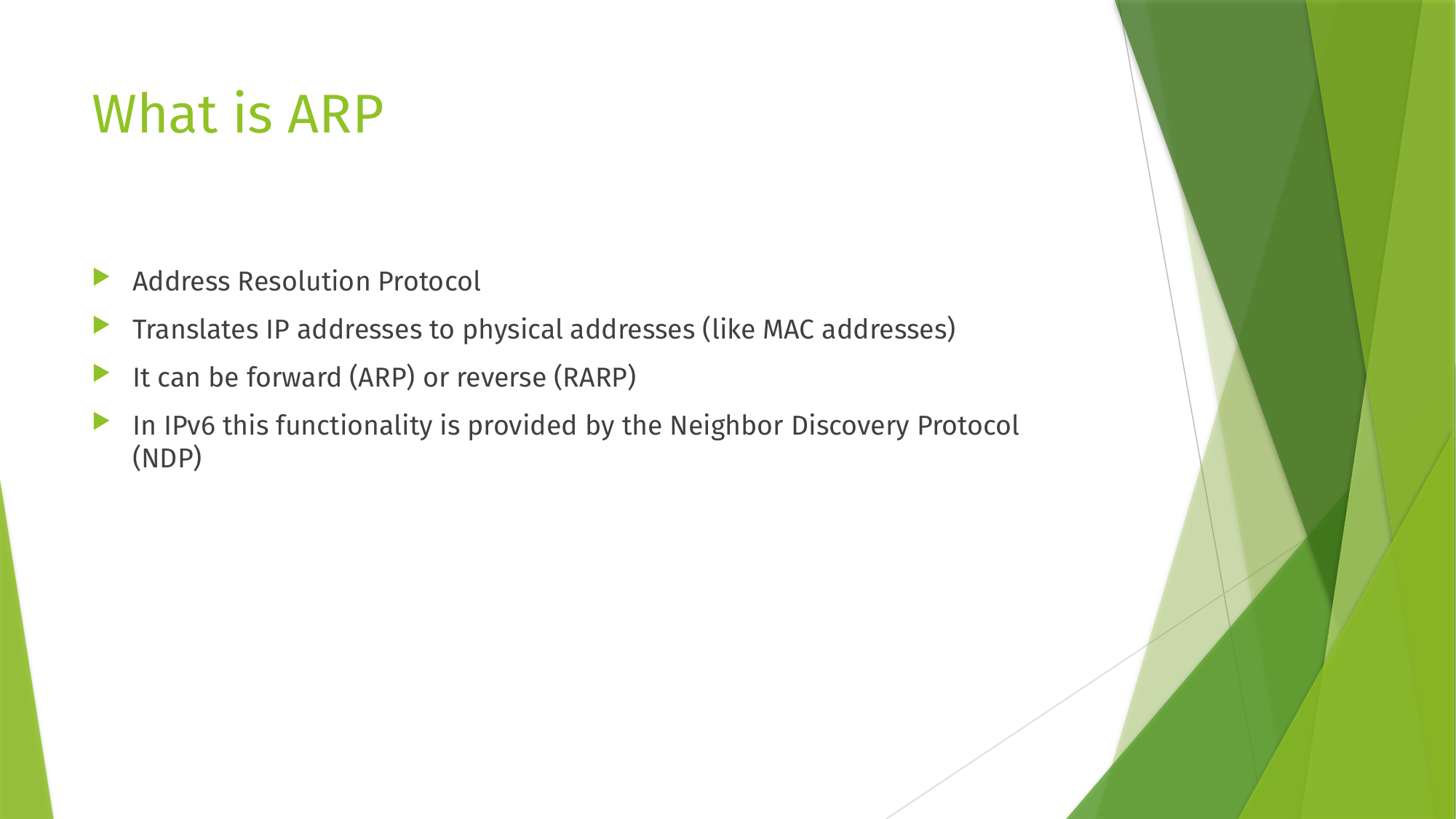

# What is ARP
Address Resolution Protocol
Translates IP addresses to physical addresses (like MAC addresses)
It can be forward (ARP) or reverse (RARP)
In IPv6 this functionality is provided by the Neighbor Discovery Protocol (NDP)